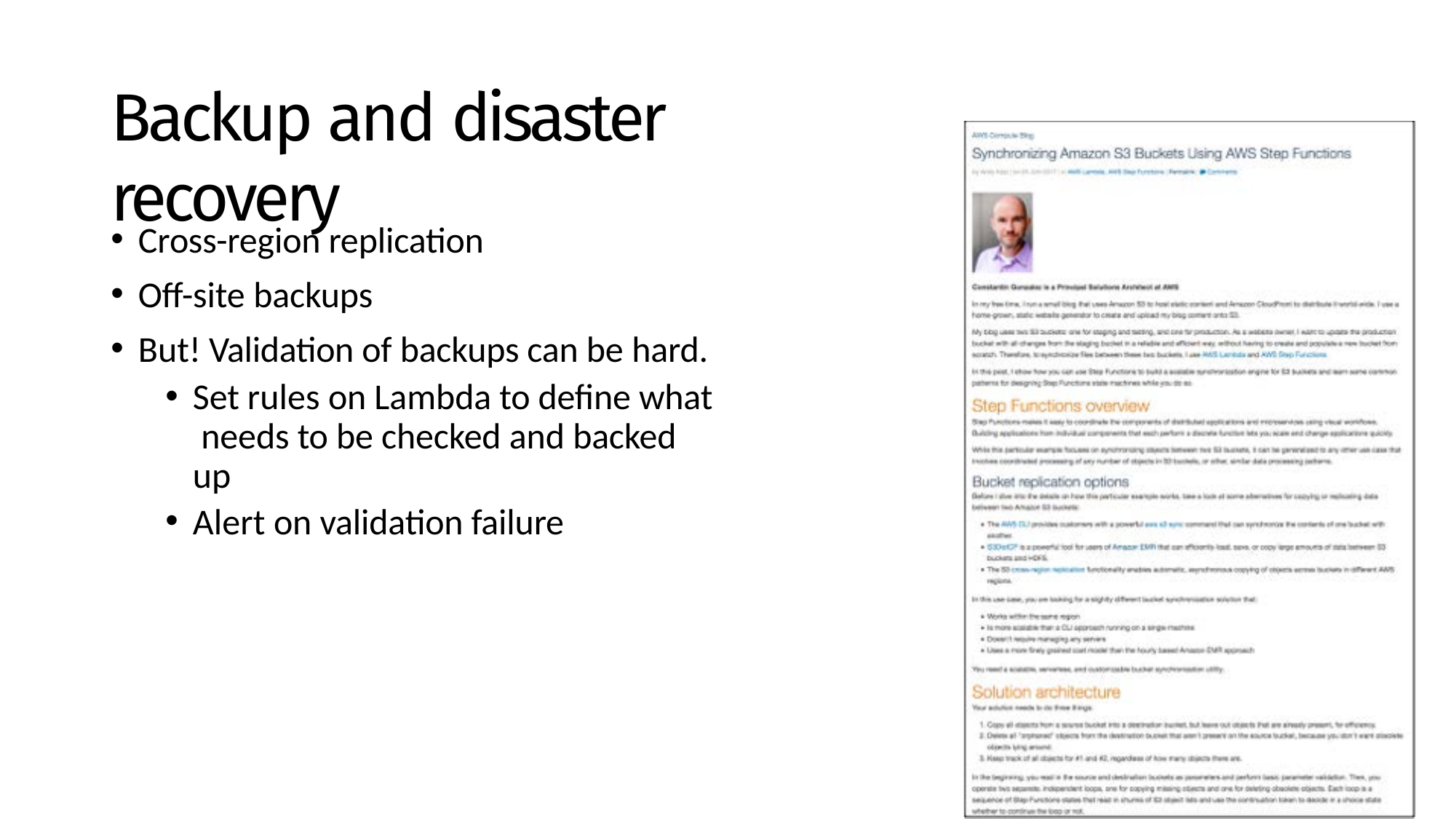

# Backup and disaster recovery

Cross-region replication
Off-site backups
But! Validation of backups can be hard.
Set rules on Lambda to define what  needs to be checked and backed up
Alert on validation failure